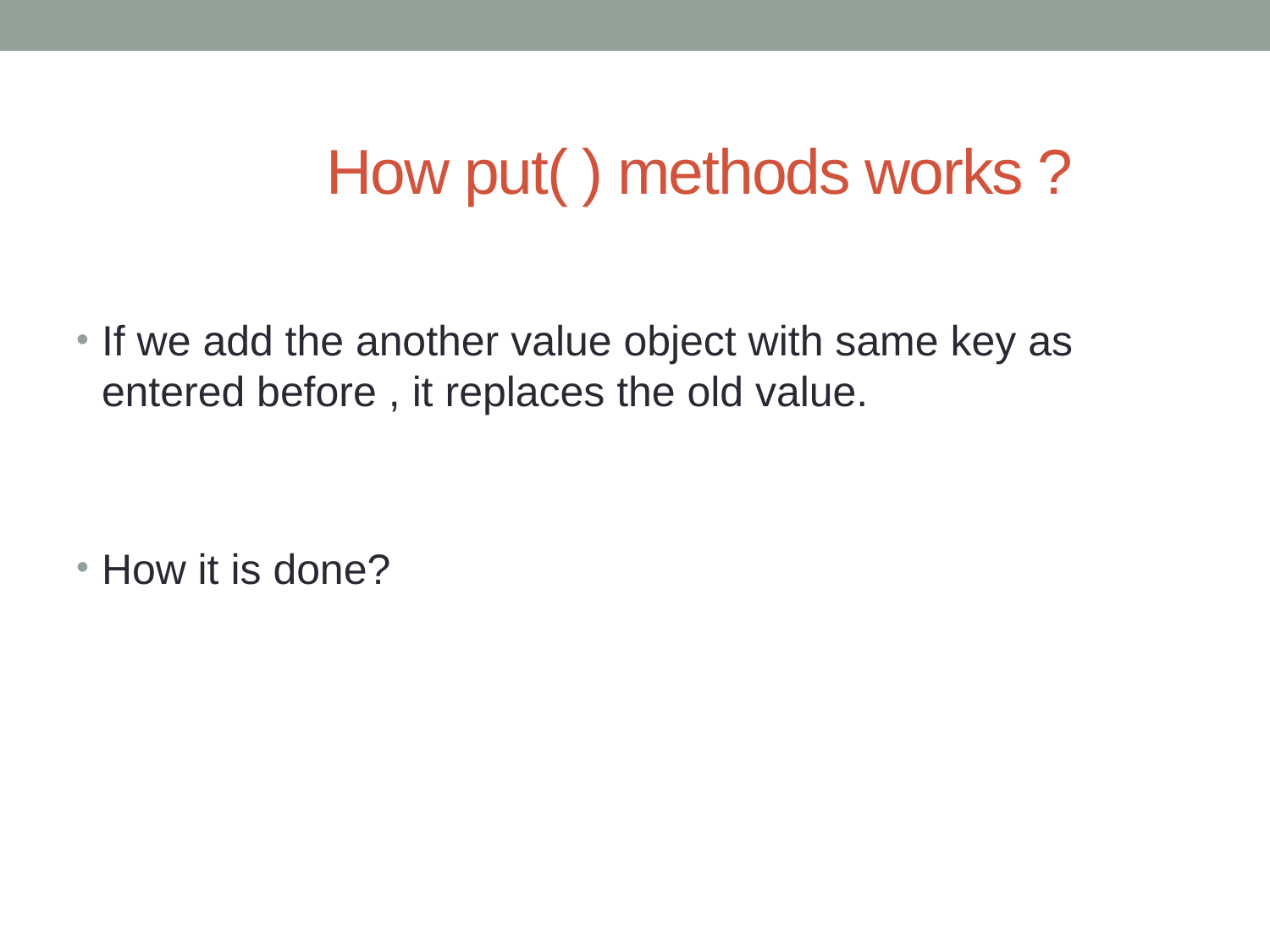

# How put( ) methods works ?

If we add the another value object with same key as entered before , it replaces the old value.

How it is done?